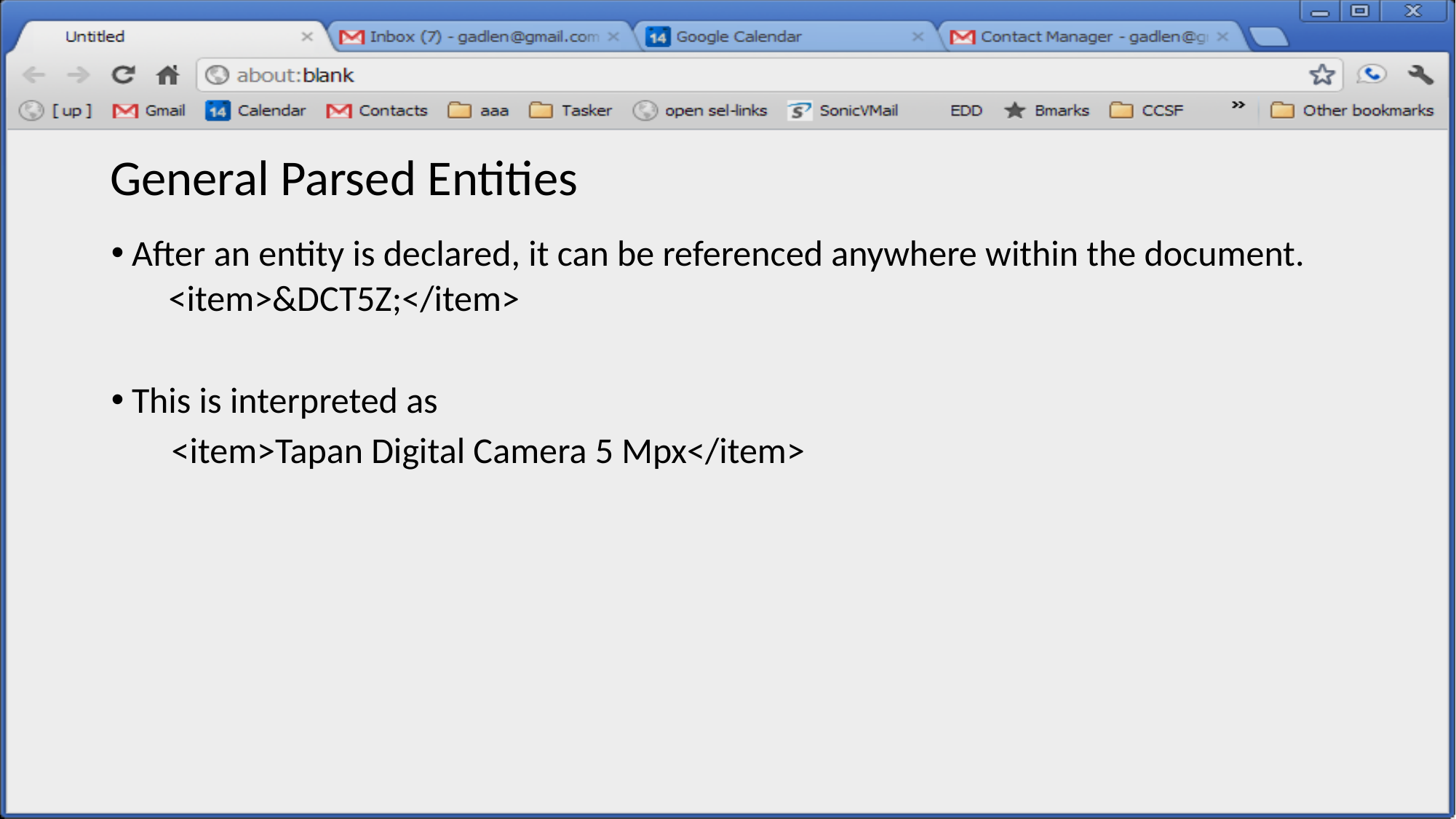

# General Parsed Entities
After an entity is declared, it can be referenced anywhere within the document.
  <item>&DCT5Z;</item>

This is interpreted as
  <item>Tapan Digital Camera 5 Mpx</item>